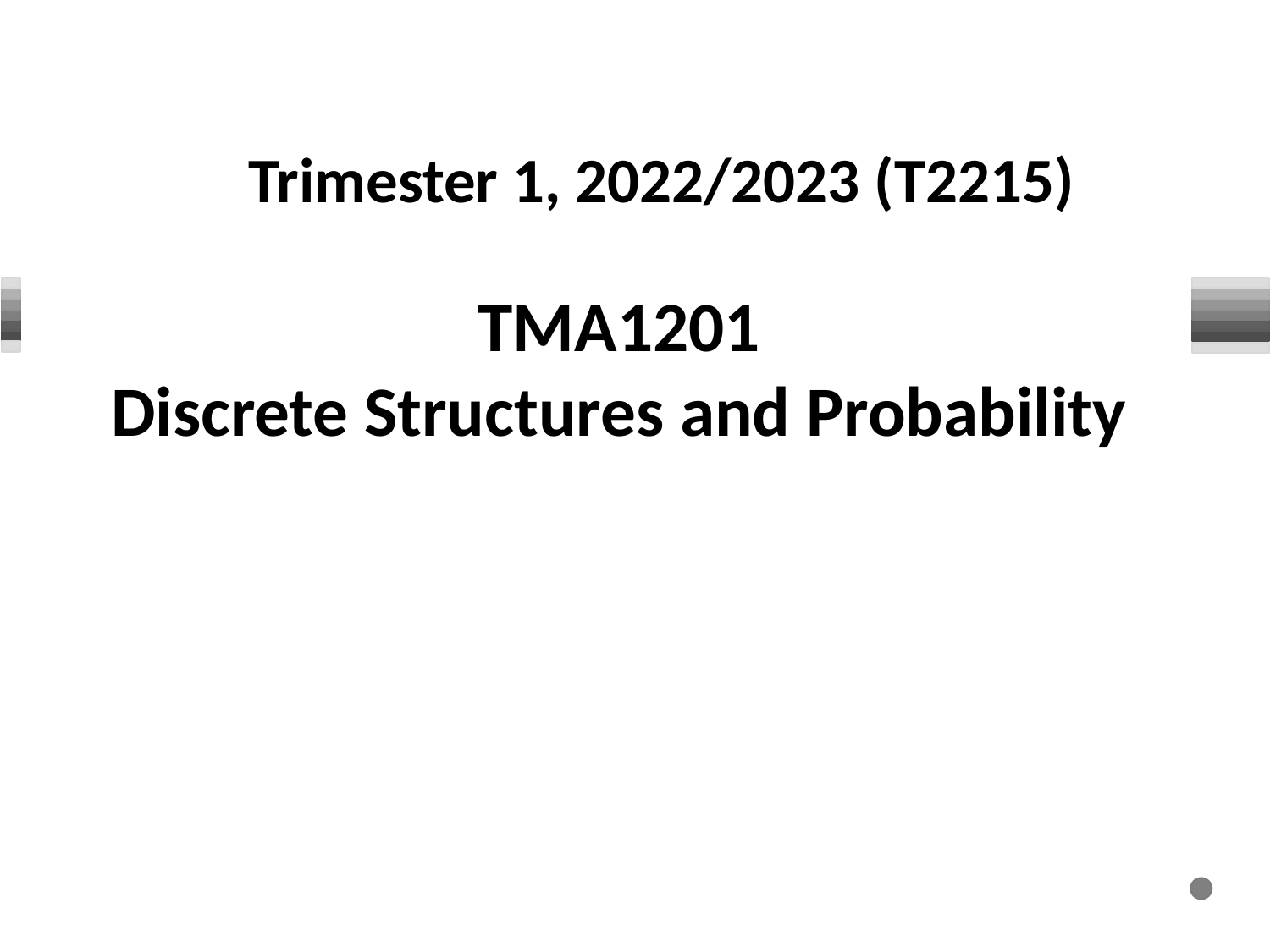

# Trimester 1, 2022/2023 (T2215)
TMA1201
Discrete Structures and Probability